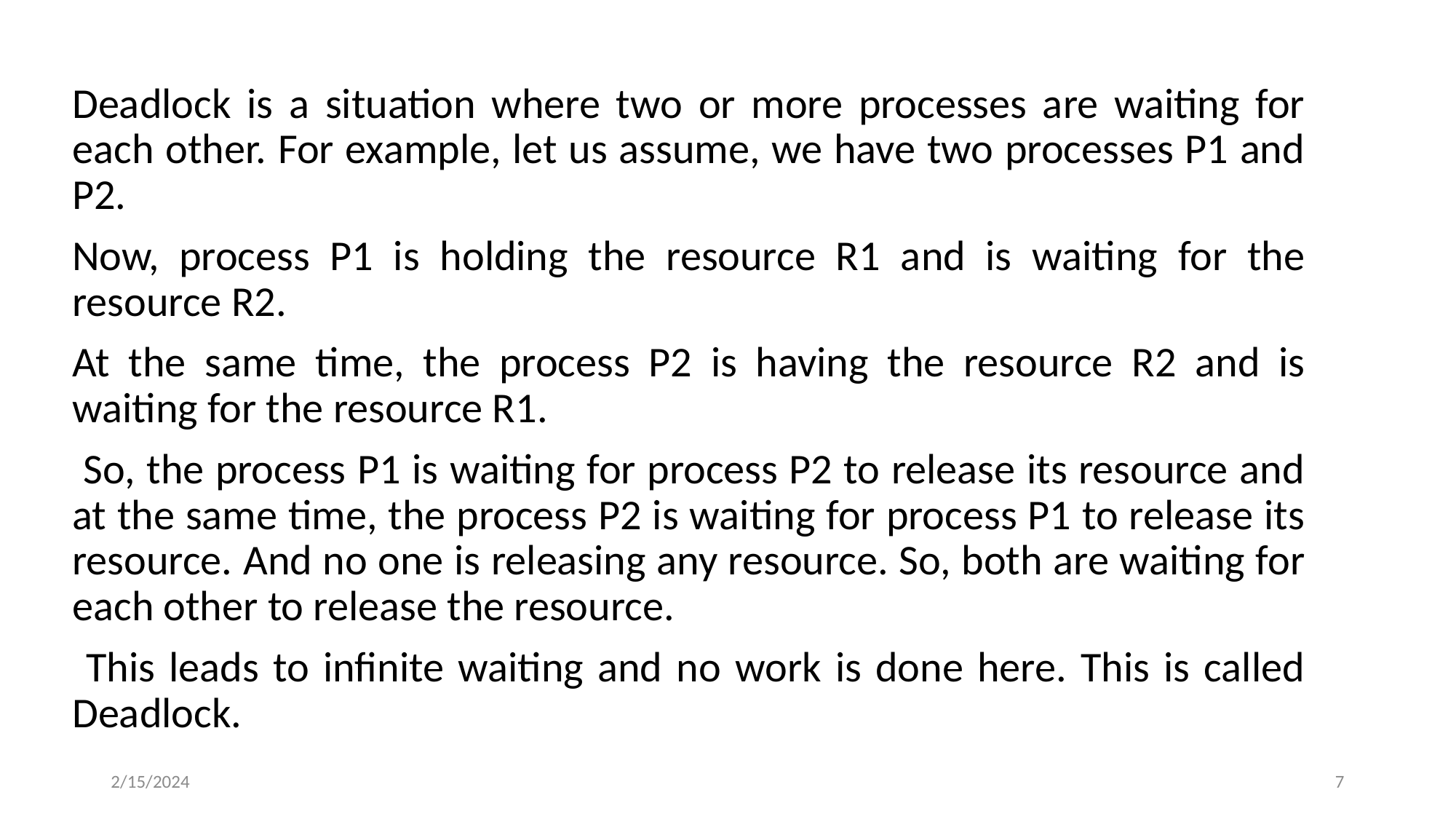

Deadlock is a situation where two or more processes are waiting for each other. For example, let us assume, we have two processes P1 and P2.
Now, process P1 is holding the resource R1 and is waiting for the resource R2.
At the same time, the process P2 is having the resource R2 and is waiting for the resource R1.
 So, the process P1 is waiting for process P2 to release its resource and at the same time, the process P2 is waiting for process P1 to release its resource. And no one is releasing any resource. So, both are waiting for each other to release the resource.
 This leads to infinite waiting and no work is done here. This is called Deadlock.
2/15/2024
7